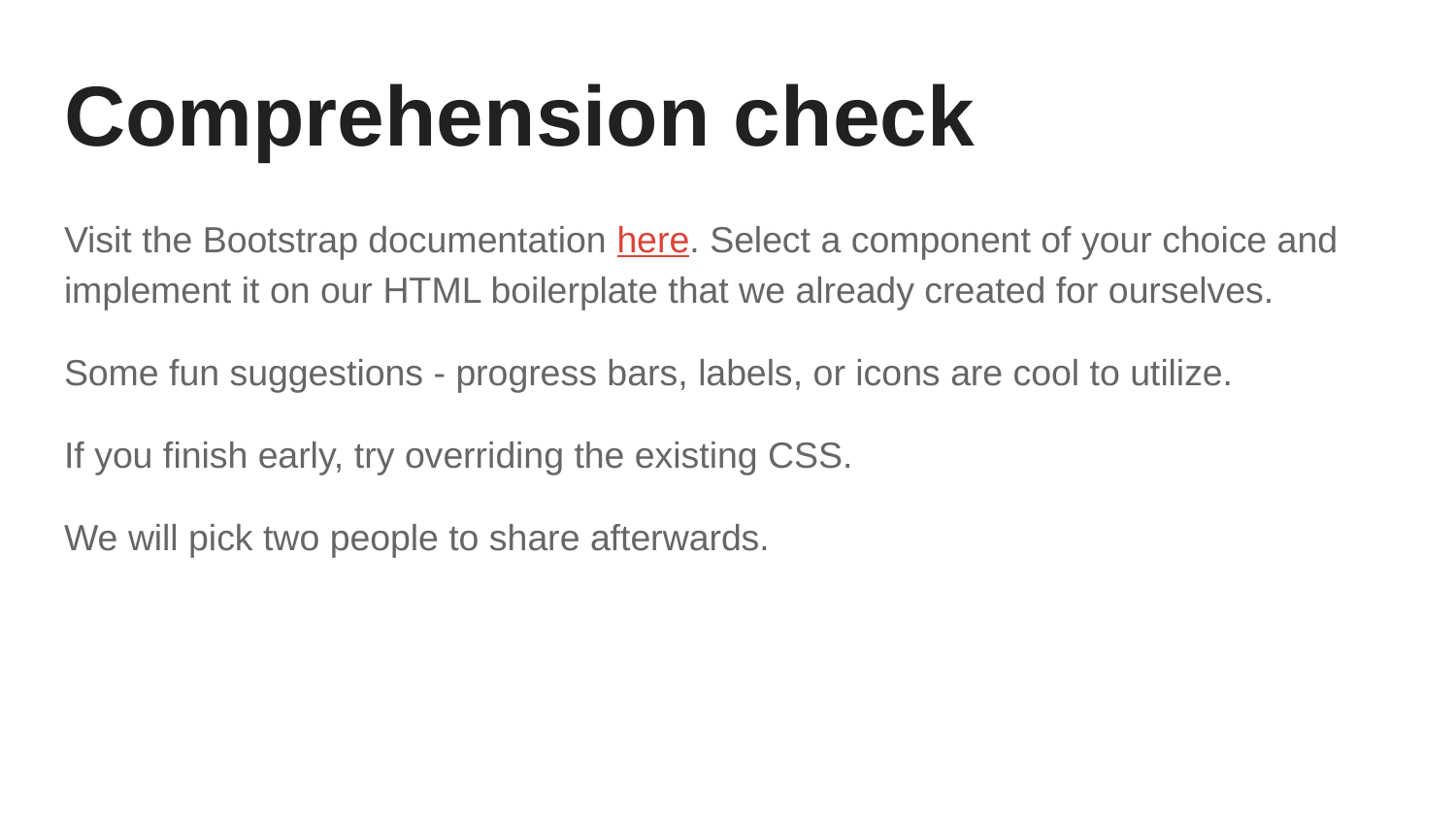

# Comprehension check
Visit the Bootstrap documentation here. Select a component of your choice and implement it on our HTML boilerplate that we already created for ourselves.
Some fun suggestions - progress bars, labels, or icons are cool to utilize.
If you finish early, try overriding the existing CSS.
We will pick two people to share afterwards.